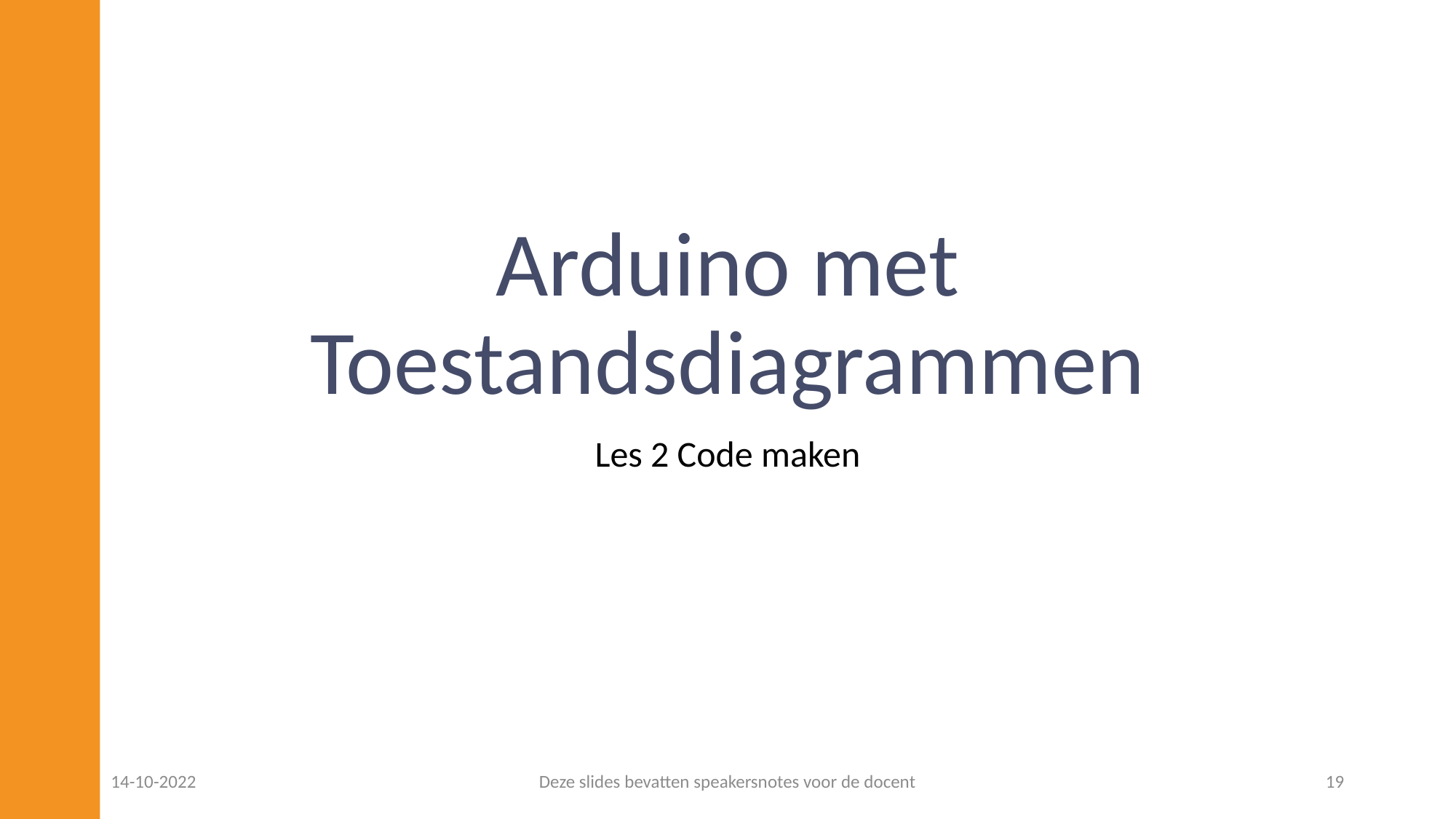

# Arduino met Toestandsdiagrammen

Les 2 Code maken

14-10-2022
Deze slides bevatten speakersnotes voor de docent
19